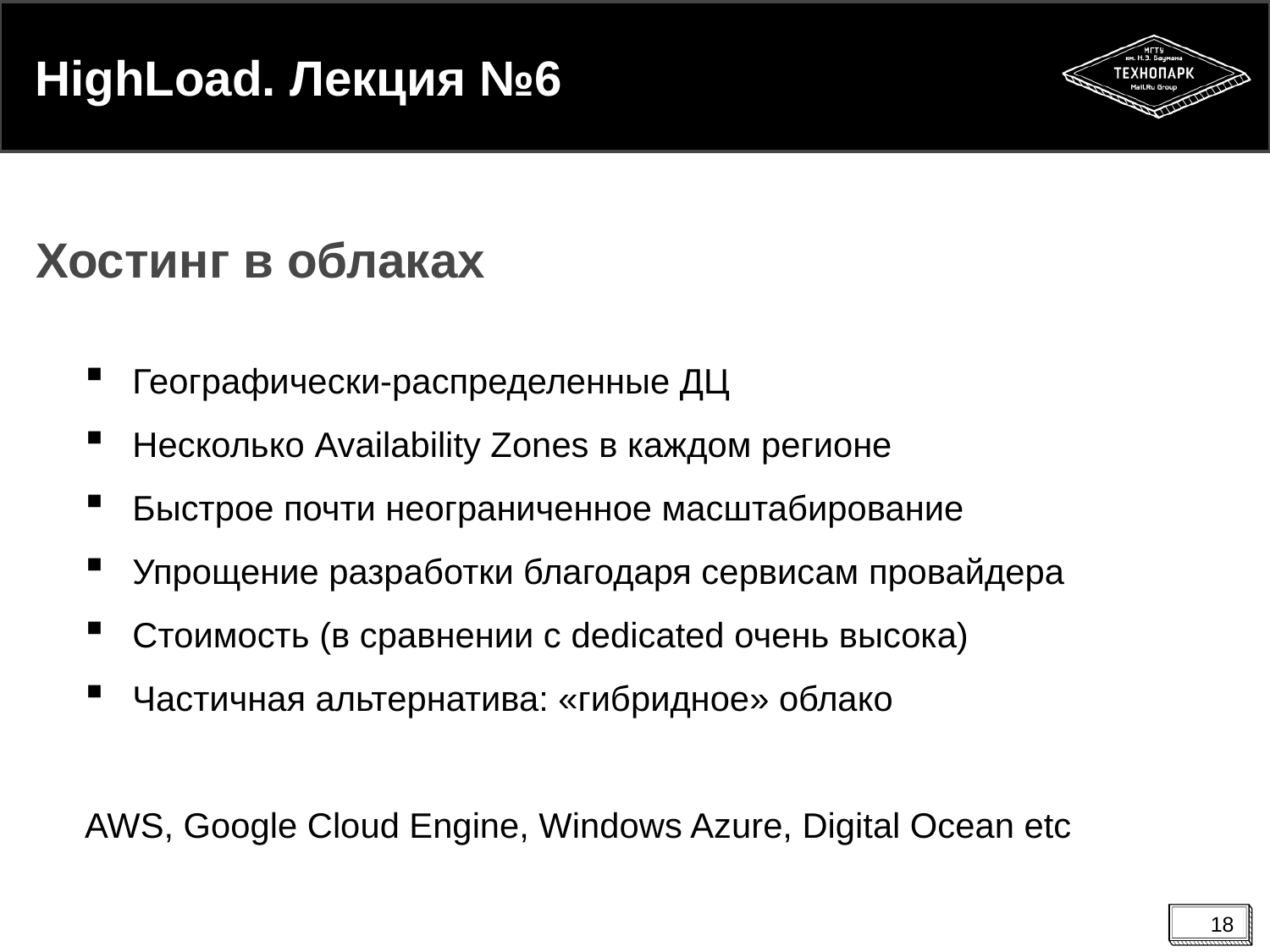

# HighLoad. Лекция №6
Хостинг в облаках
Географически-распределенные ДЦ
Несколько Availability Zones в каждом регионе
Быстрое почти неограниченное масштабирование
Упрощение разработки благодаря сервисам провайдера
Стоимость (в сравнении с dedicated очень высока)
Частичная альтернатива: «гибридное» облако

AWS, Google Cloud Engine, Windows Azure, Digital Ocean etc
18